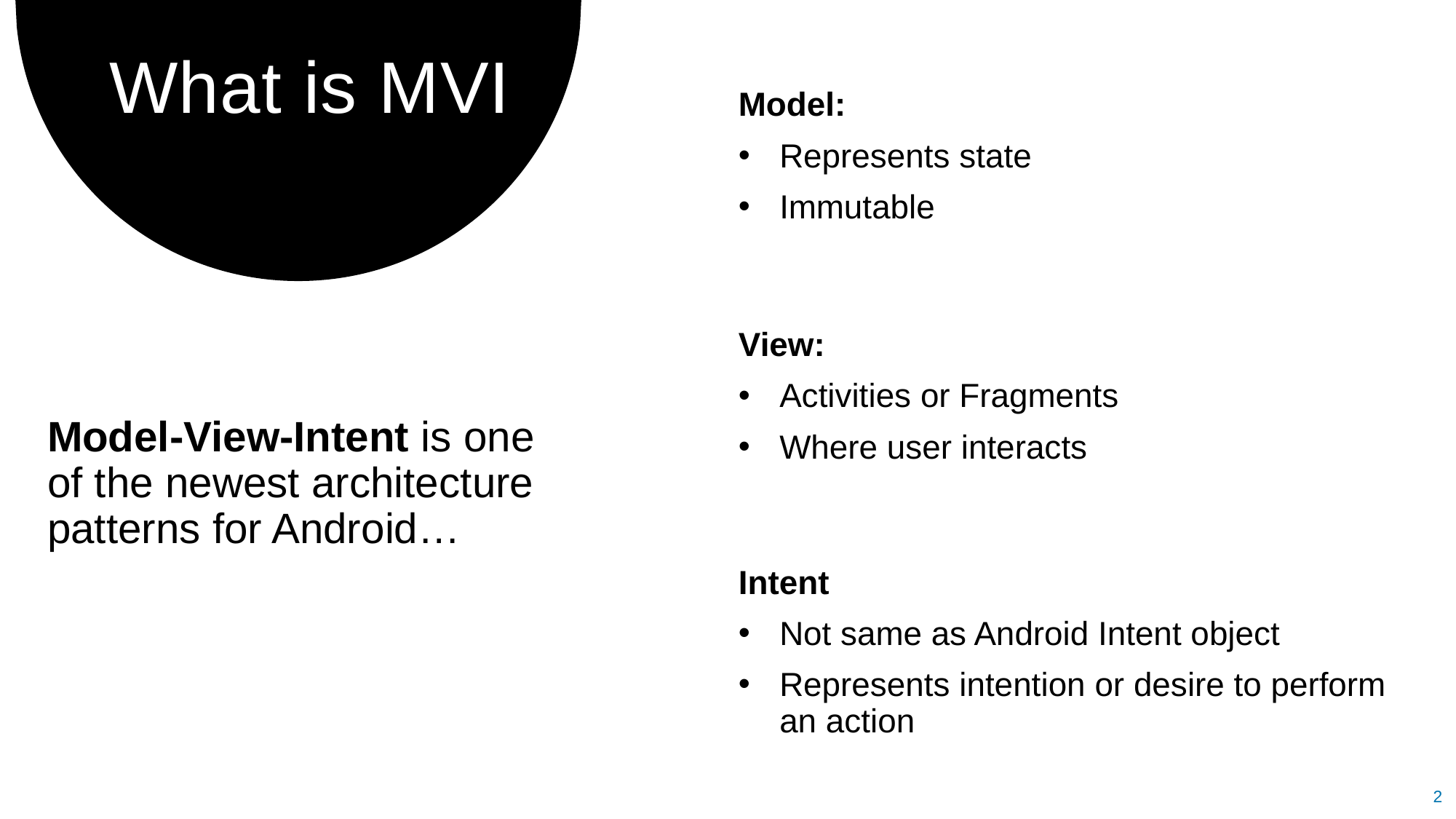

# What is MVI
Model:
Represents state
Immutable
View:
Activities or Fragments
Where user interacts
Model-View-Intent is one of the newest architecture patterns for Android…
Intent
Not same as Android Intent object
Represents intention or desire to perform an action
2